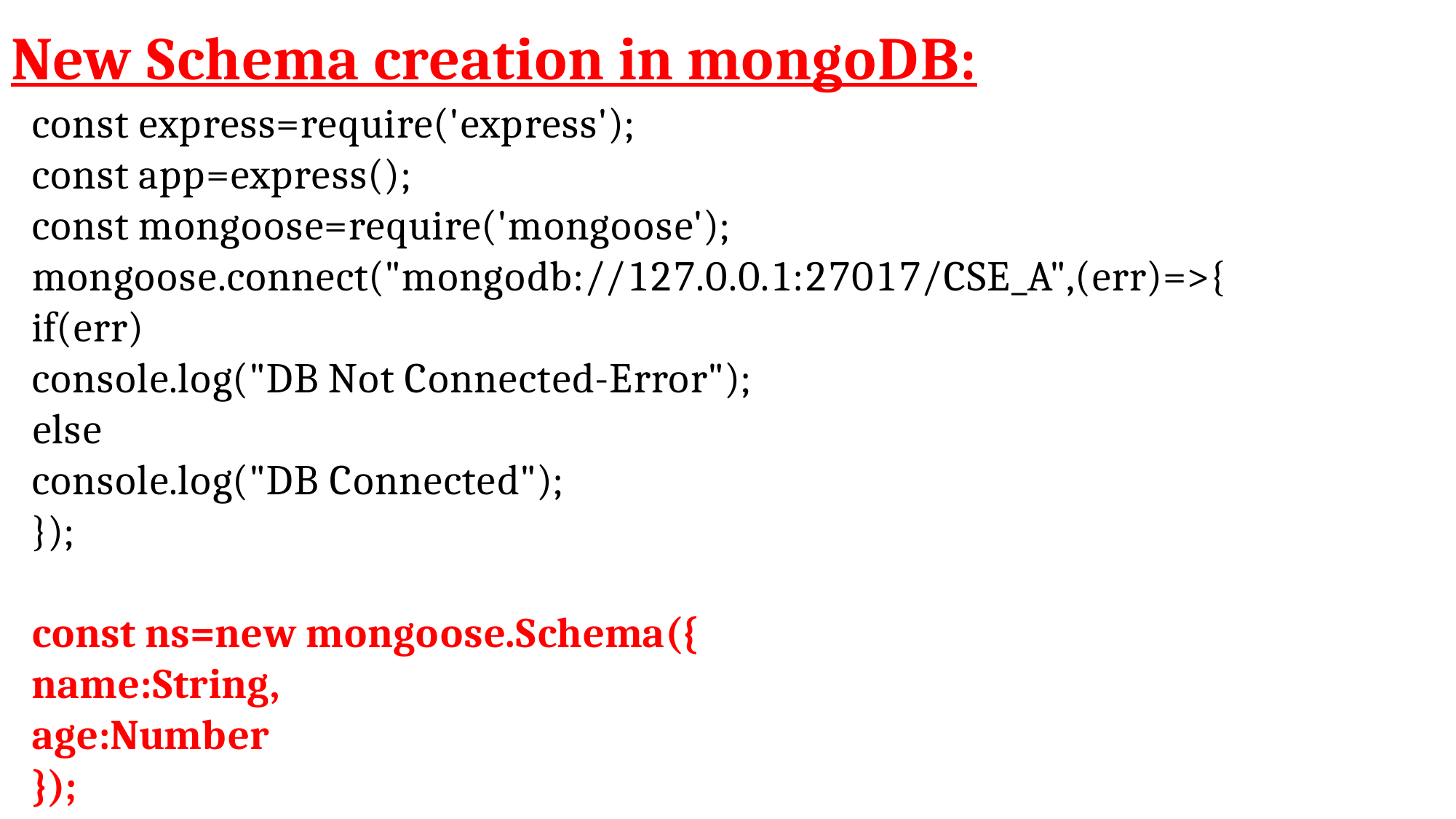

# New Schema creation in mongoDB:
const express=require('express');
const app=express();
const mongoose=require('mongoose');
mongoose.connect("mongodb://127.0.0.1:27017/CSE_A",(err)=>{
if(err)
console.log("DB Not Connected-Error");
else
console.log("DB Connected");
});

const ns=new mongoose.Schema({
name:String,
age:Number
});